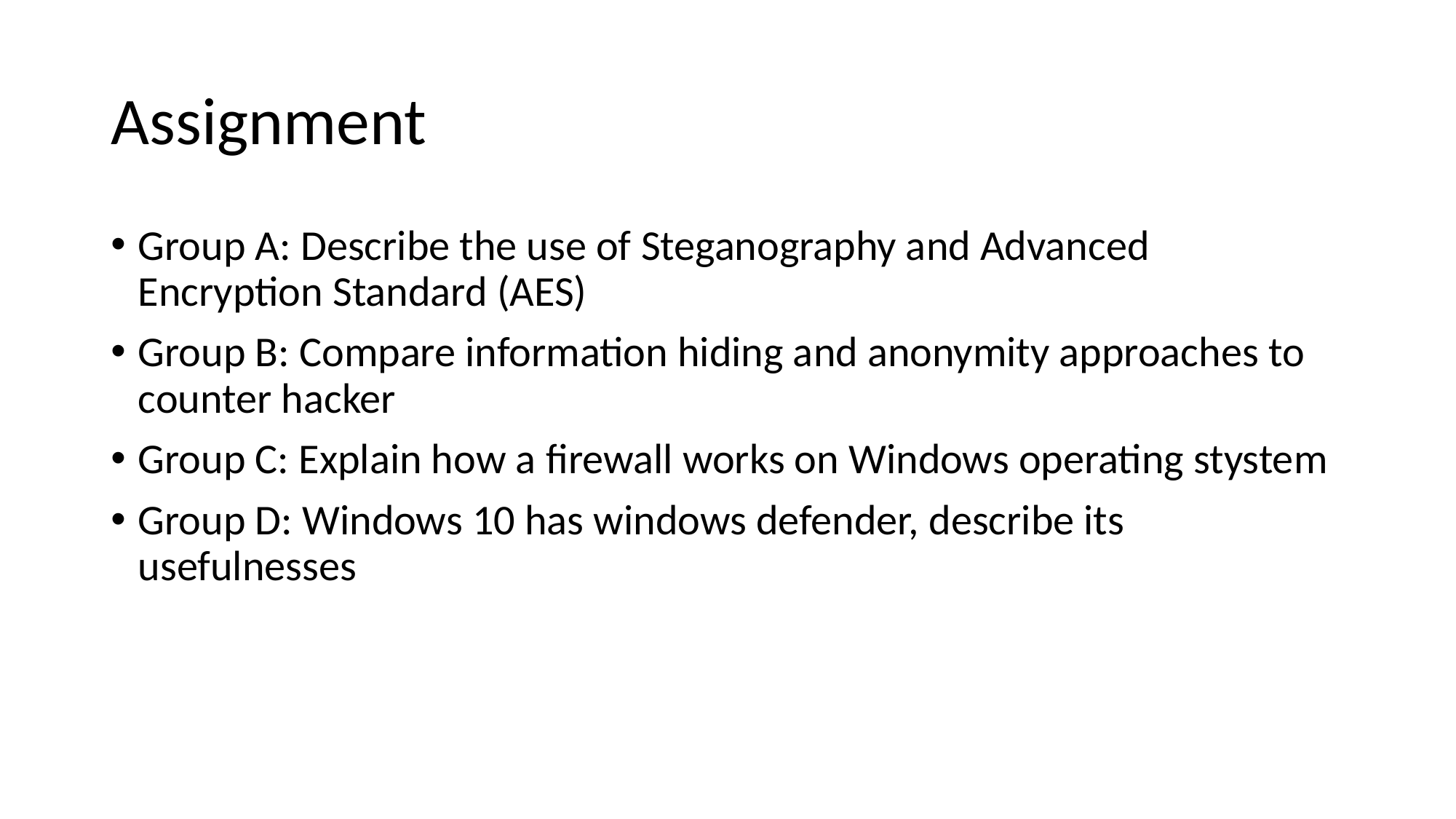

# Assignment
Group A: Describe the use of Steganography and Advanced Encryption Standard (AES)
Group B: Compare information hiding and anonymity approaches to counter hacker
Group C: Explain how a firewall works on Windows operating stystem
Group D: Windows 10 has windows defender, describe its usefulnesses